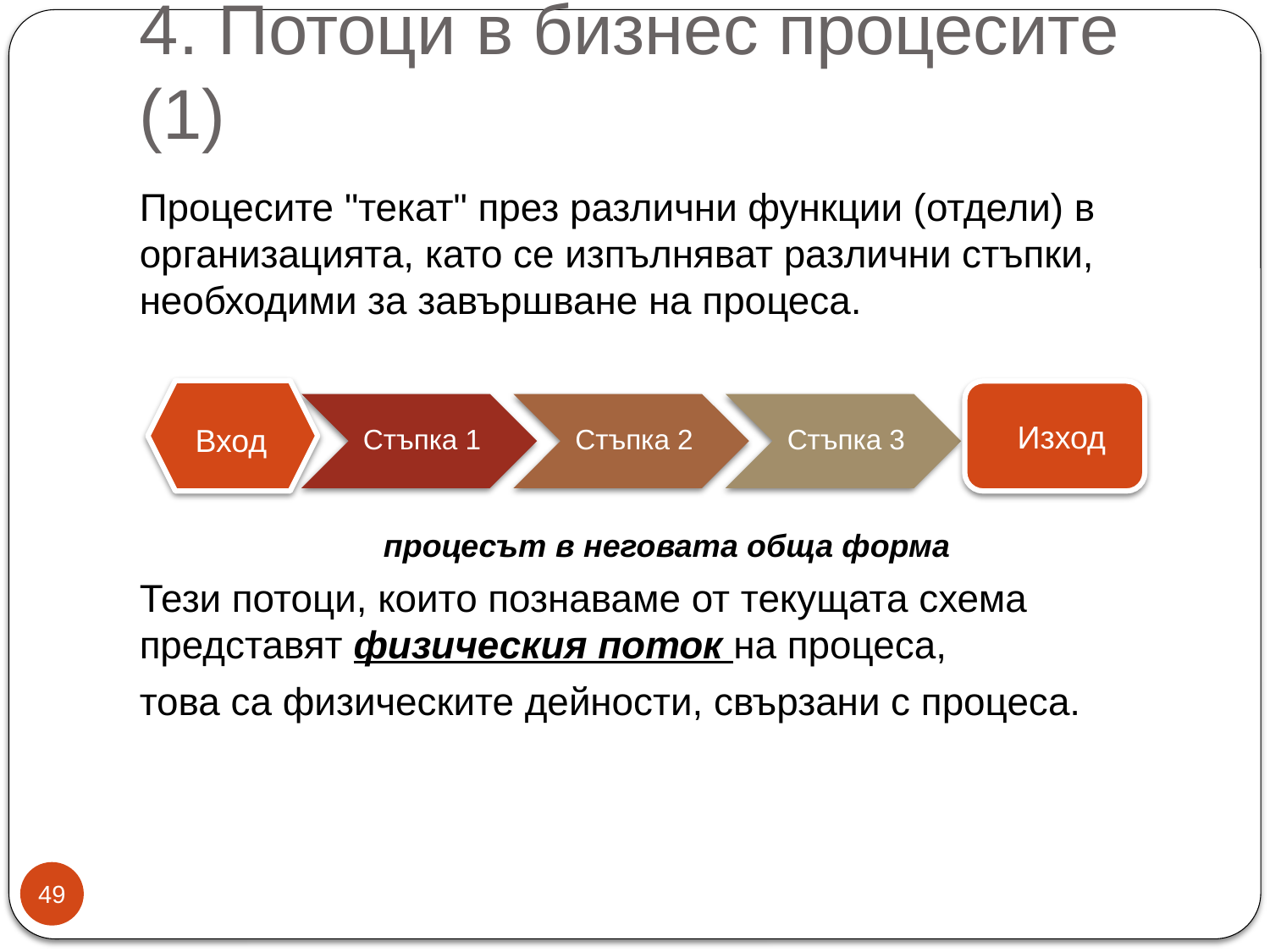

# 4. Потоци в бизнес процесите (1)
Процесите "текат" през различни функции (отдели) в организацията, като се изпълняват различни стъпки, необходими за завършване на процеса.

процесът в неговата обща форма
Тези потоци, които познаваме от текущата схема представят физическия поток на процеса,
това са физическите дейности, свързани с процеса.

Стъпка 1
Стъпка 2
Стъпка 3

Изход
Вход
49